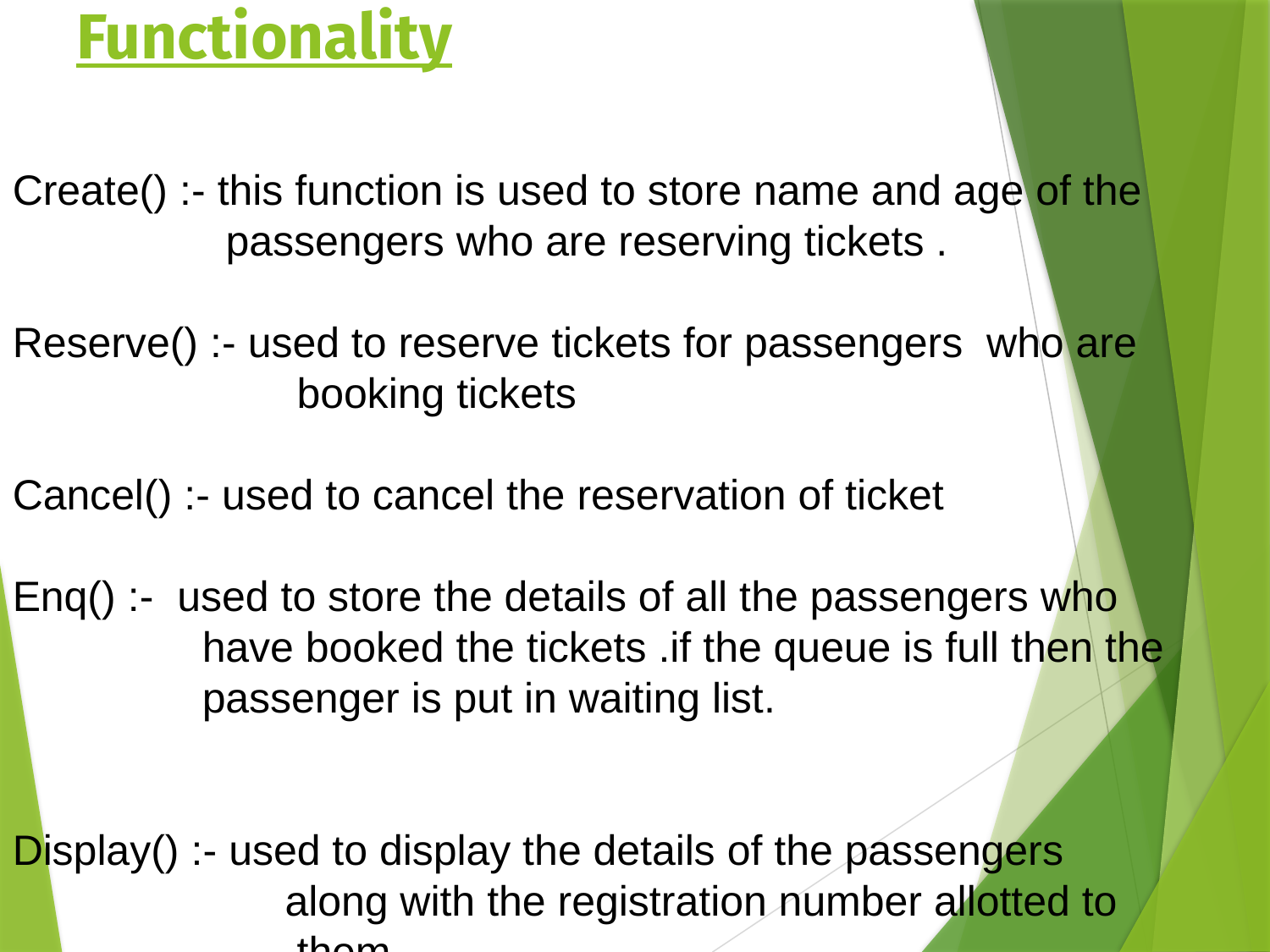

# Functionality

Create() :- this function is used to store name and age of the
                  passengers who are reserving tickets .

Reserve() :- used to reserve tickets for passengers  who are
                        booking tickets

Cancel() :- used to cancel the reservation of ticket

Enq() :-  used to store the details of all the passengers who
                have booked the tickets .if the queue is full then the
                passenger is put in waiting list.

Display() :- used to display the details of the passengers
                       along with the registration number allotted to
                        them